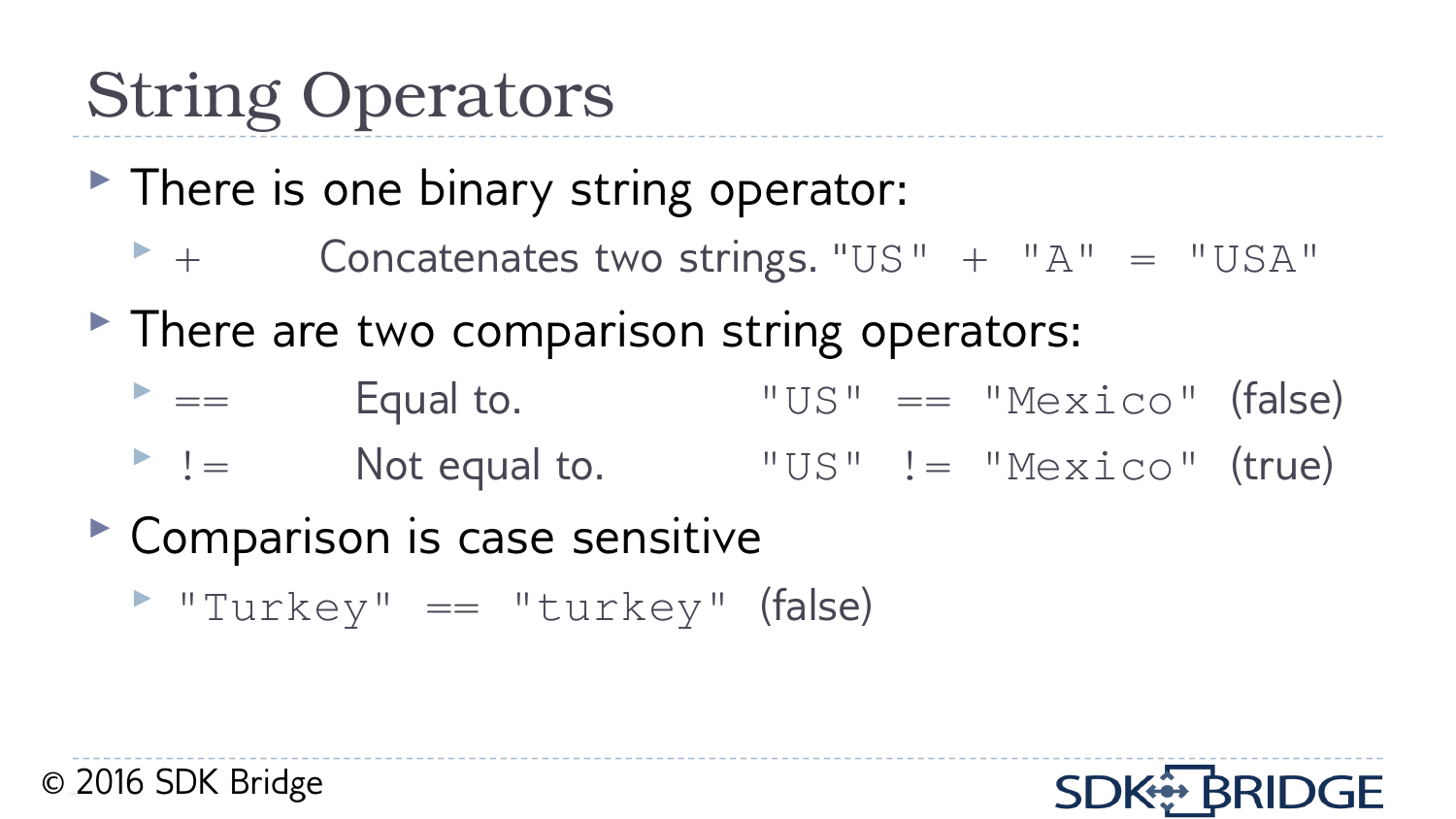

# String Operators
There is one binary string operator:
+	Concatenates two strings. "US" + "A" = "USA"
There are two comparison string operators:
==	Equal to. 		"US" == "Mexico" (false)
!=	Not equal to. 	"US" != "Mexico" (true)
Comparison is case sensitive
"Turkey" == "turkey" (false)